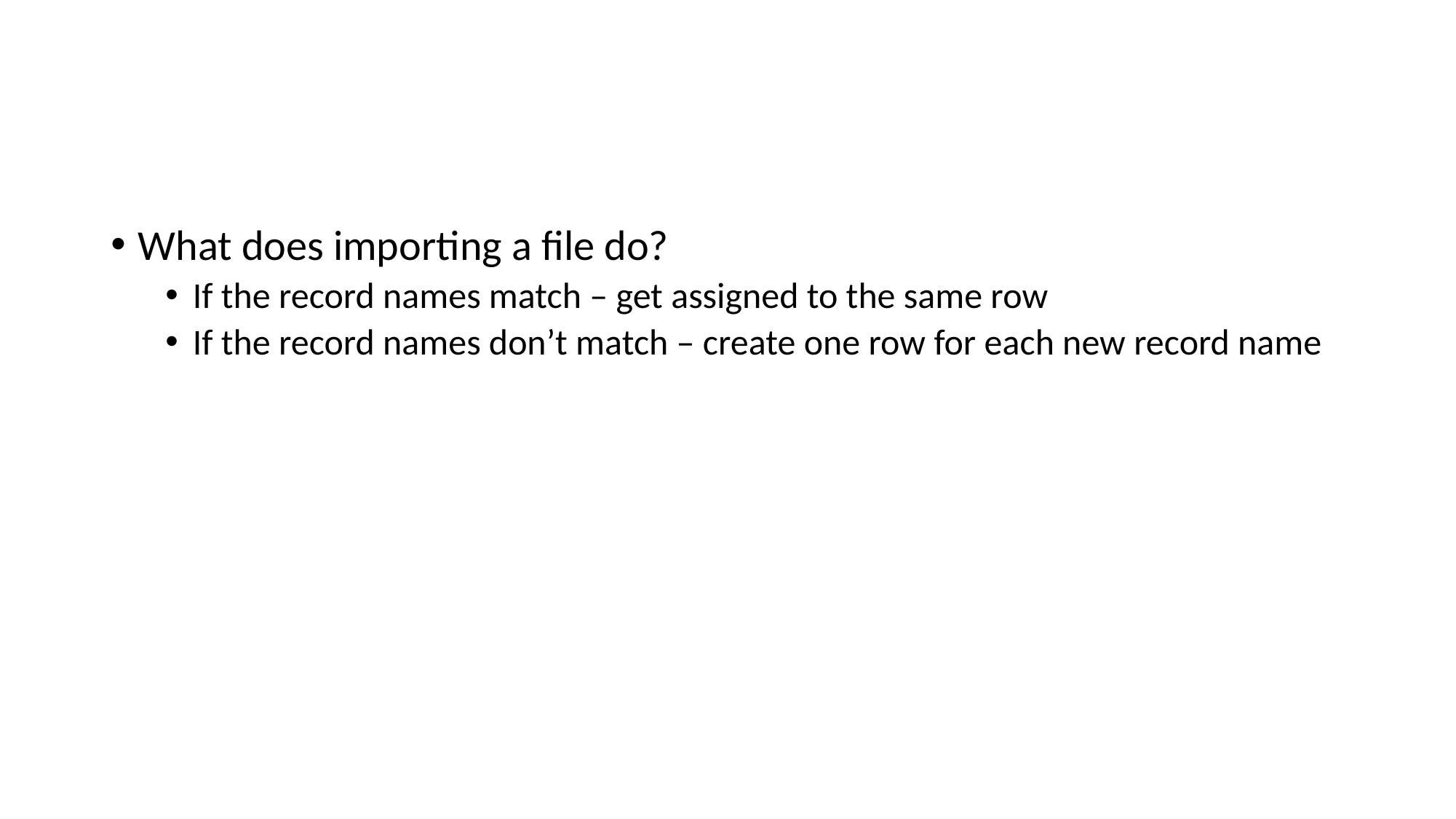

#
What does importing a file do?
If the record names match – get assigned to the same row
If the record names don’t match – create one row for each new record name